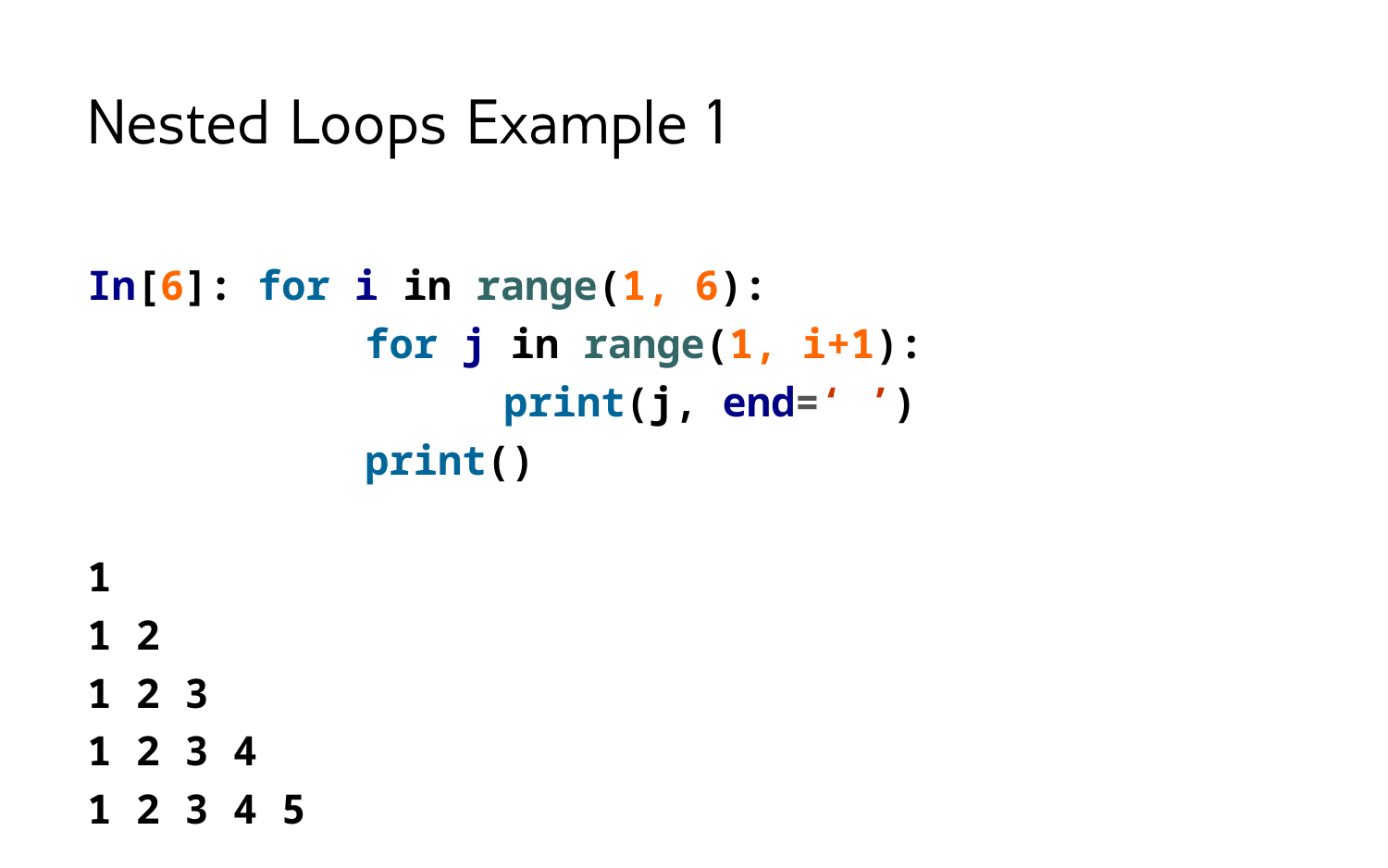

# Nested Loops Example 1

In[6]: for i in range(1, 6):
	  	for j in range(1, i+1):
			print(j, end=‘ ’)
		print()

1
1 2
1 2 3
1 2 3 4
1 2 3 4 5